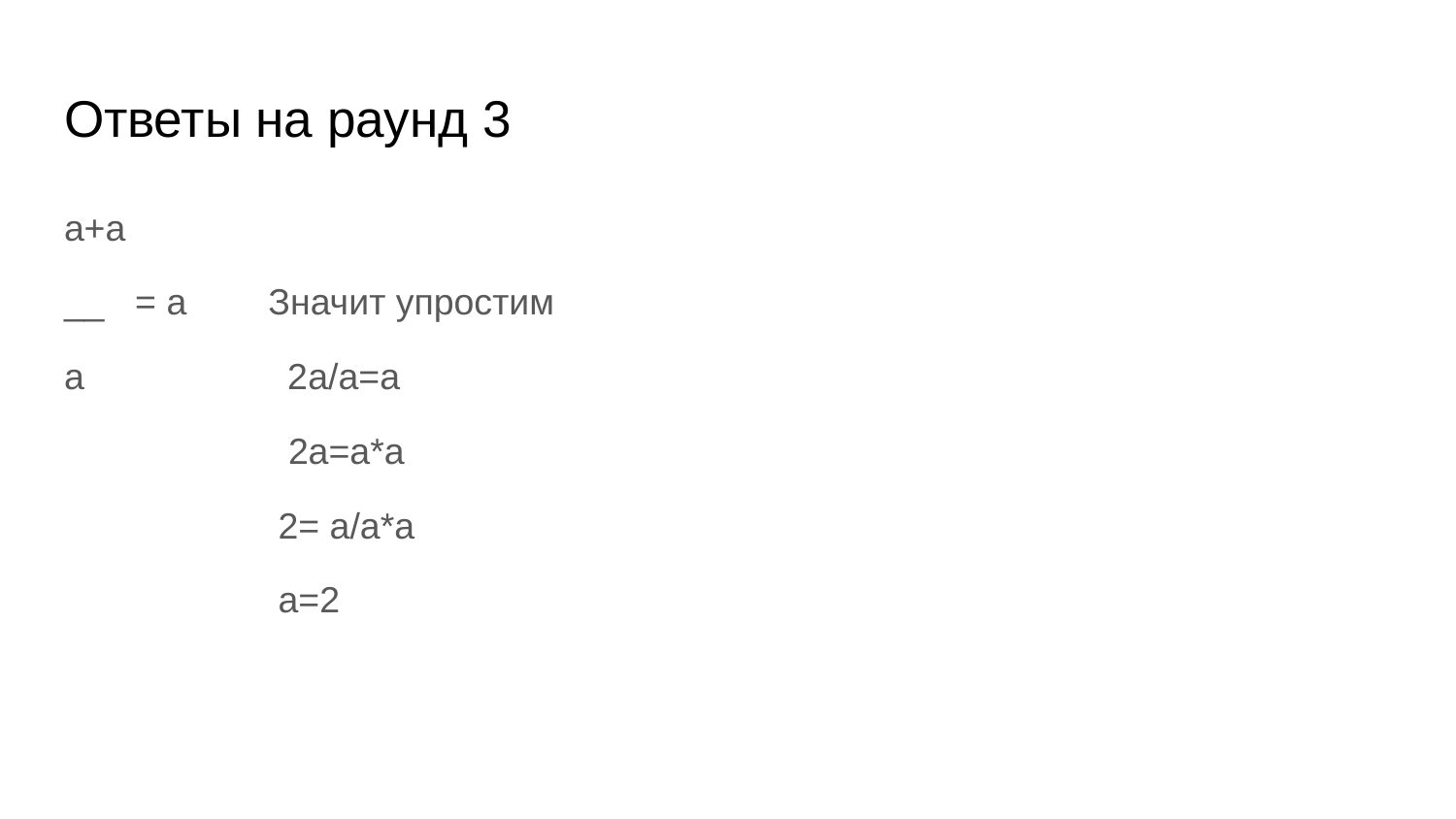

# Ответы на раунд 3
a+a
__   = a        Значит упростим
a                    2a/a=a
                      2a=a*a
                     2= a/a*a
                     a=2